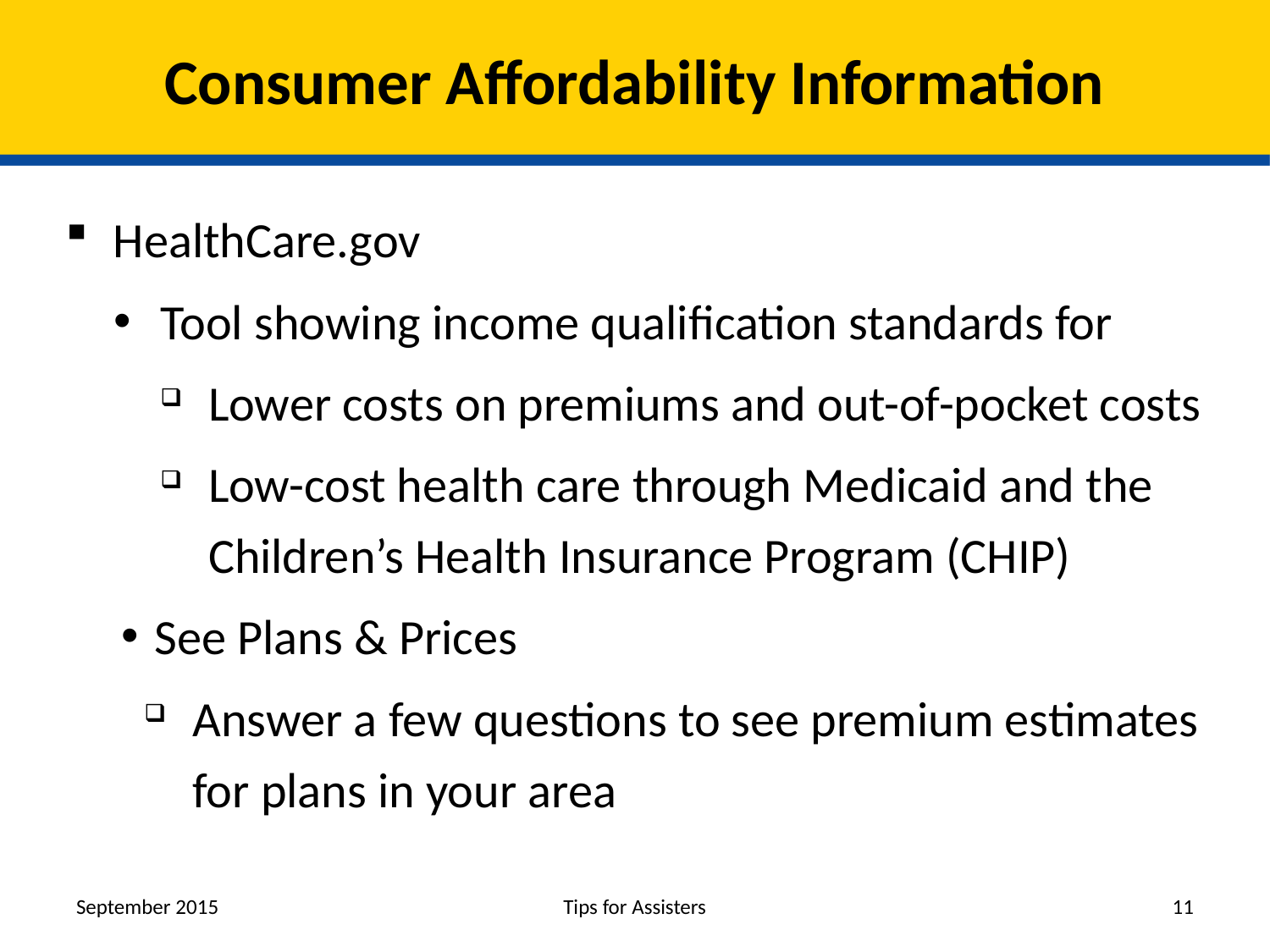

# Consumer Affordability Information
HealthCare.gov
Tool showing income qualification standards for
Lower costs on premiums and out-of-pocket costs
Low-cost health care through Medicaid and the Children’s Health Insurance Program (CHIP)
See Plans & Prices
Answer a few questions to see premium estimates for plans in your area
September 2015
Tips for Assisters
11